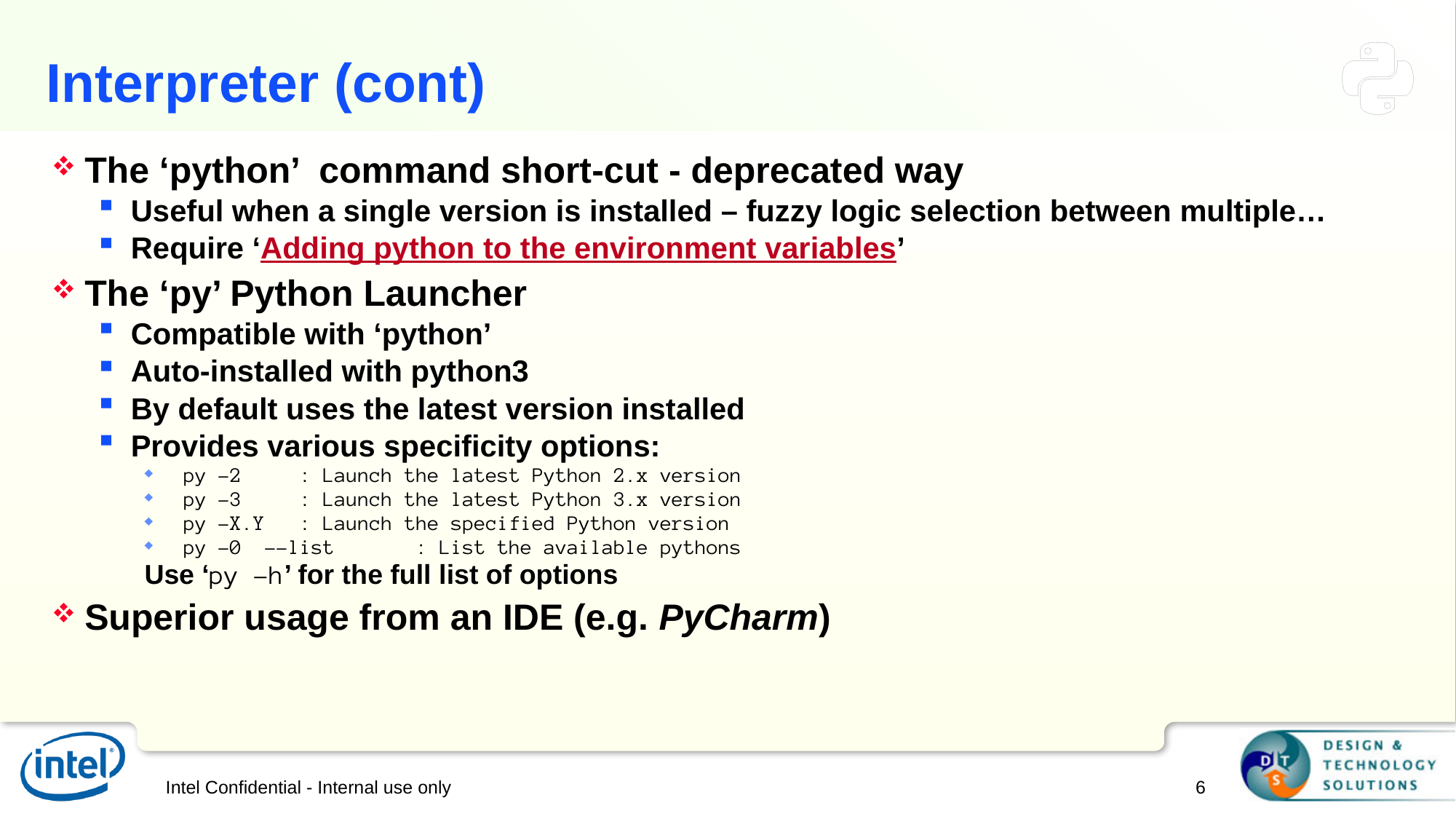

# Interpreter (cont)
The ‘python’  command short-cut - deprecated way
Useful when a single version is installed – fuzzy logic selection between multiple…
Require ‘Adding python to the environment variables’
The ‘py’ Python Launcher
Compatible with ‘python’
Auto-installed with python3
By default uses the latest version installed
Provides various specificity options:
py -2     : Launch the latest Python 2.x version
py -3     : Launch the latest Python 3.x version
py -X.Y   : Launch the specified Python version
py -0  --list       : List the available pythons
Use ‘py –h’ for the full list of options
Superior usage from an IDE (e.g. PyCharm)